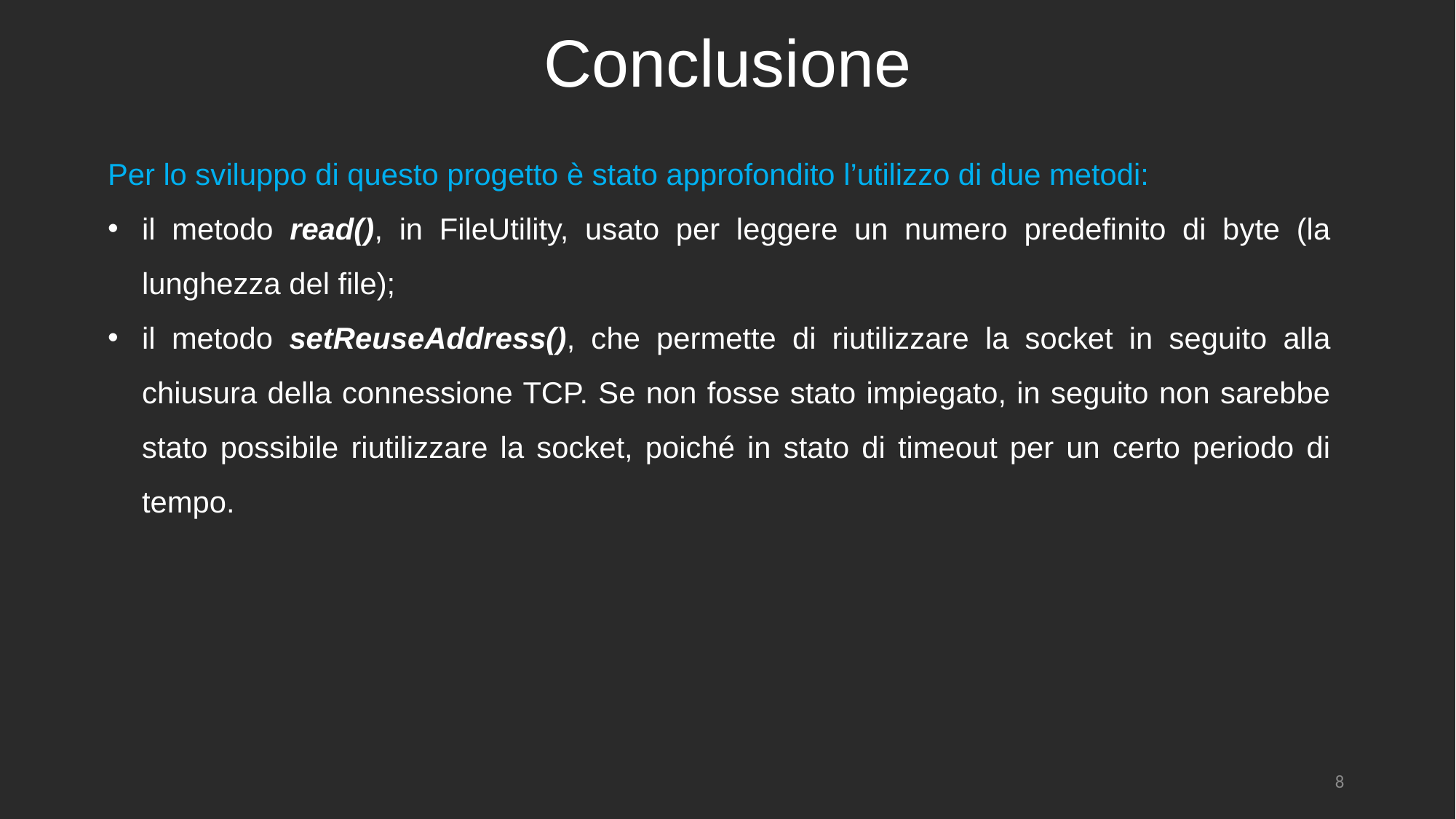

# Conclusione
Per lo sviluppo di questo progetto è stato approfondito l’utilizzo di due metodi:
il metodo read(), in FileUtility, usato per leggere un numero predefinito di byte (la lunghezza del file);
il metodo setReuseAddress(), che permette di riutilizzare la socket in seguito alla chiusura della connessione TCP. Se non fosse stato impiegato, in seguito non sarebbe stato possibile riutilizzare la socket, poiché in stato di timeout per un certo periodo di tempo.
8